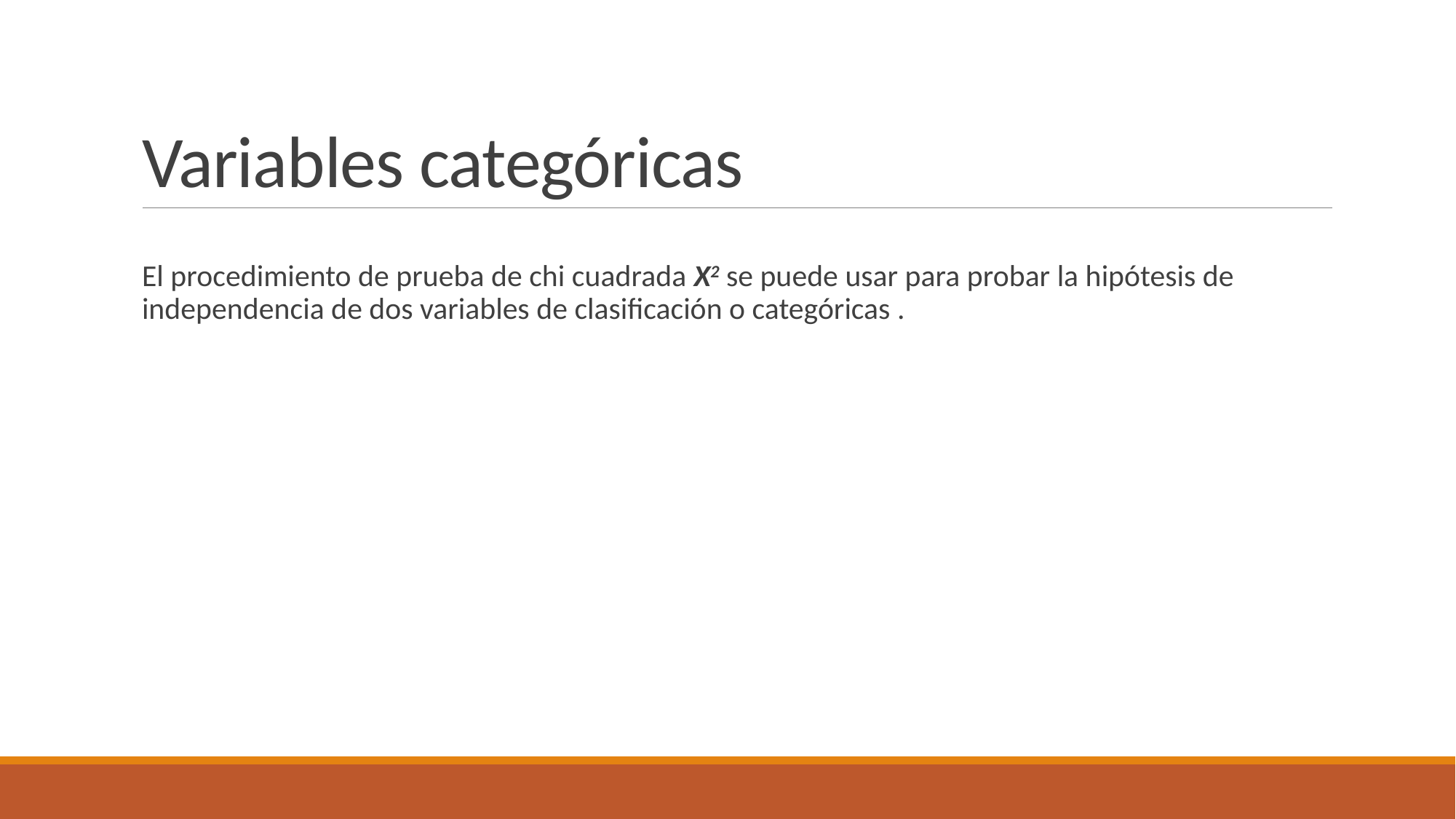

# Variables categóricas
El procedimiento de prueba de chi cuadrada X2 se puede usar para probar la hipótesis de independencia de dos variables de clasificación o categóricas .